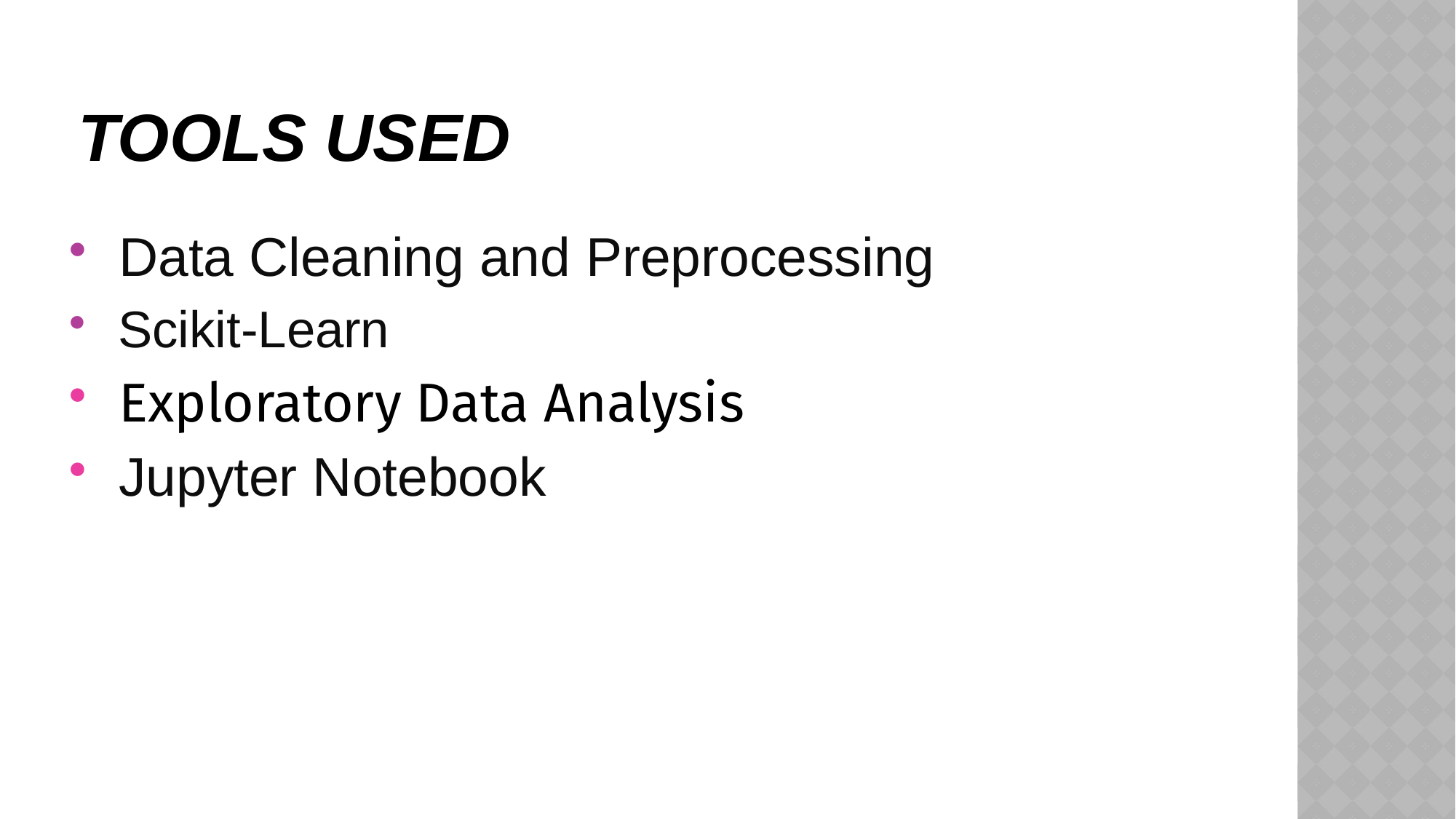

# TOOLS USED
 Data Cleaning and Preprocessing
 Scikit-Learn
 Exploratory Data Analysis
 Jupyter Notebook